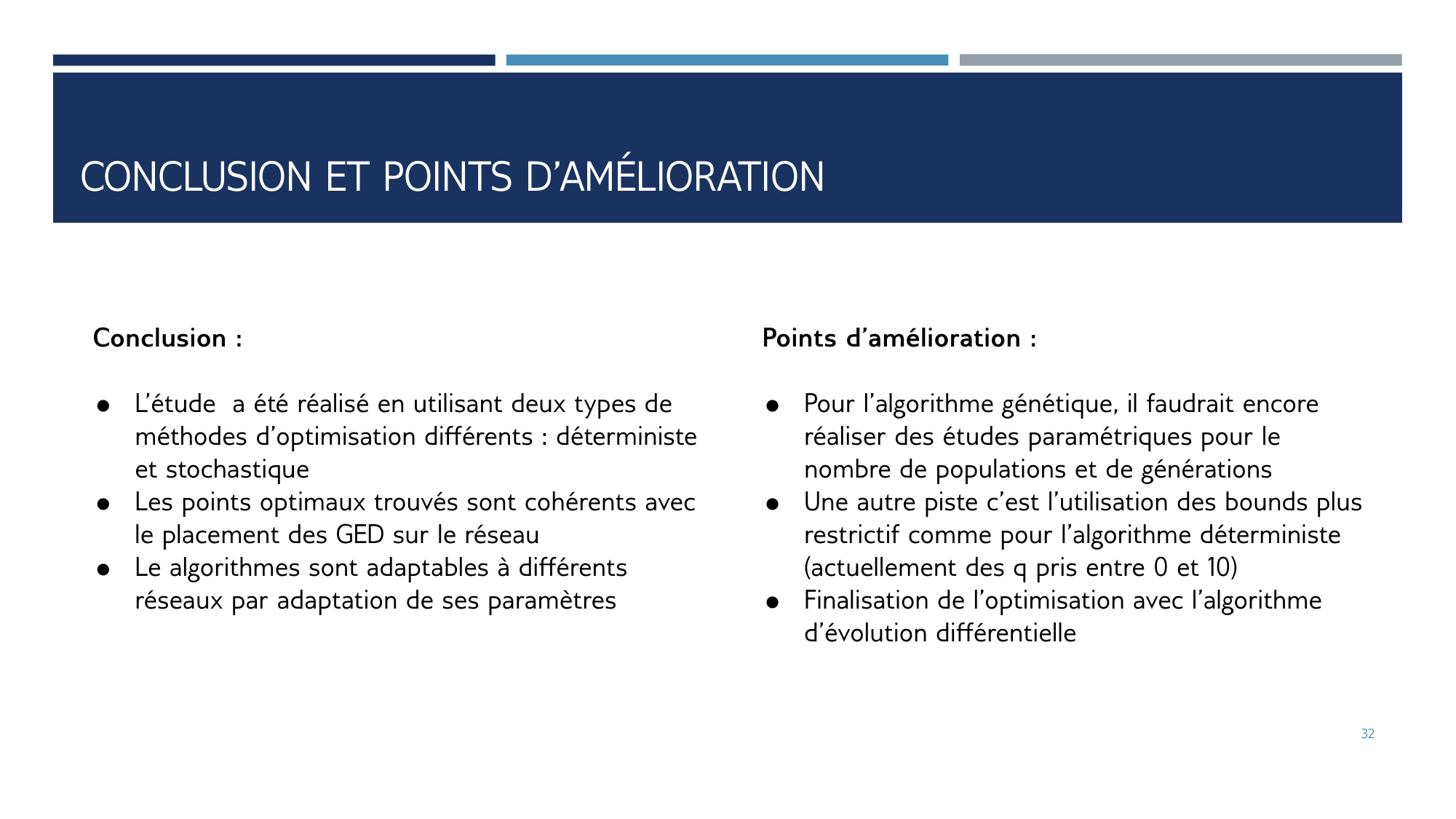

# CONCLUSION ET POINTS D’AMÉLIORATION
Conclusion :

L’étude  a été réalisé en utilisant deux types de méthodes d’optimisation différents : déterministe et stochastique
Les points optimaux trouvés sont cohérents avec le placement des GED sur le réseau
Le algorithmes sont adaptables à différents réseaux par adaptation de ses paramètres

Points d’amélioration :

Pour l’algorithme génétique, il faudrait encore réaliser des études paramétriques pour le nombre de populations et de générations
Une autre piste c’est l’utilisation des bounds plus restrictif comme pour l’algorithme déterministe (actuellement des q pris entre 0 et 10)
Finalisation de l’optimisation avec l’algorithme d’évolution différentielle
32